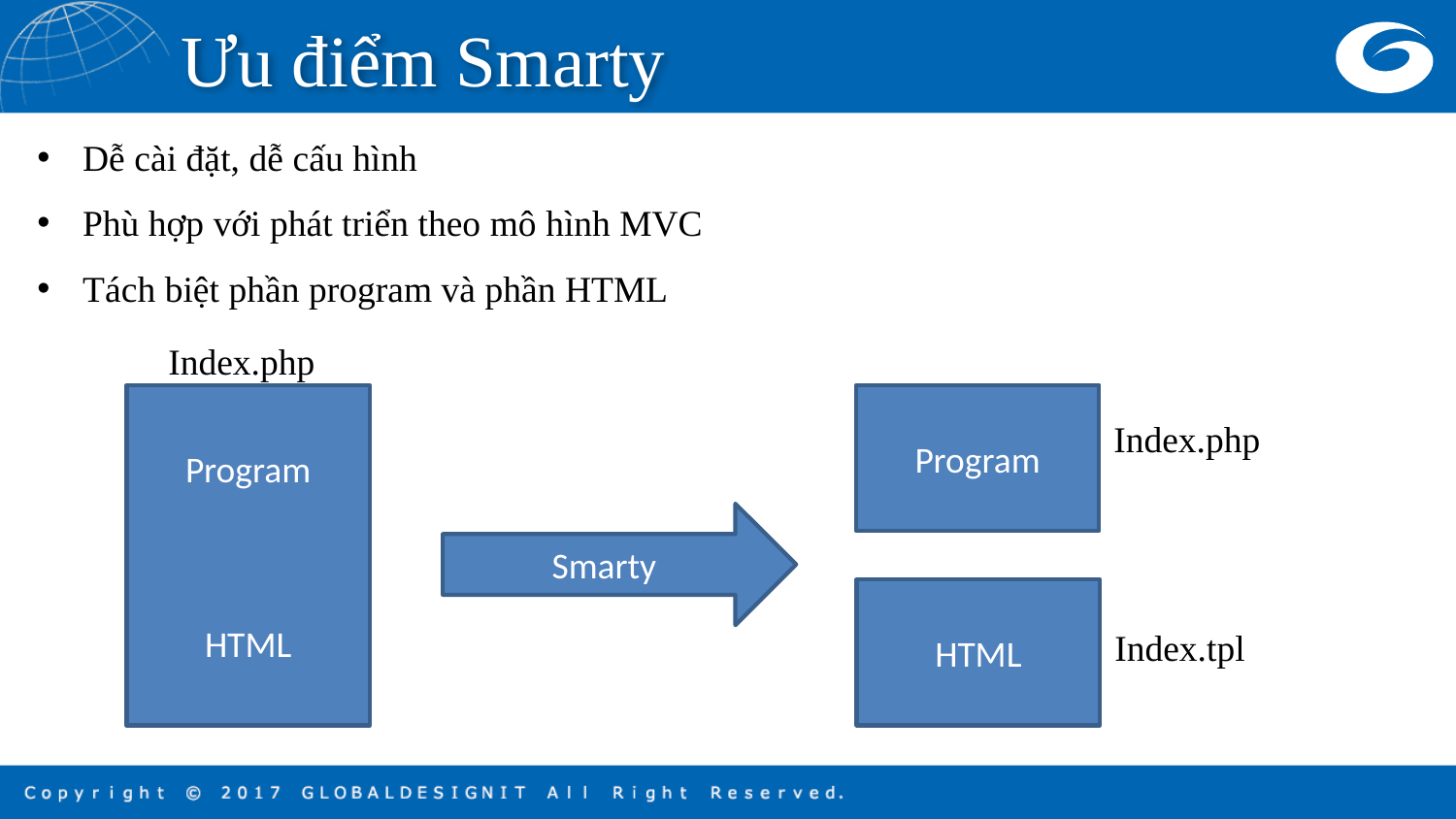

Ưu điểm Smarty

Dễ cài đặt, dễ cấu hình
Phù hợp với phát triển theo mô hình MVC
Tách biệt phần program và phần HTML

Index.php

Program

HTML
Program
Index.php

Smarty
HTML
Index.tpl